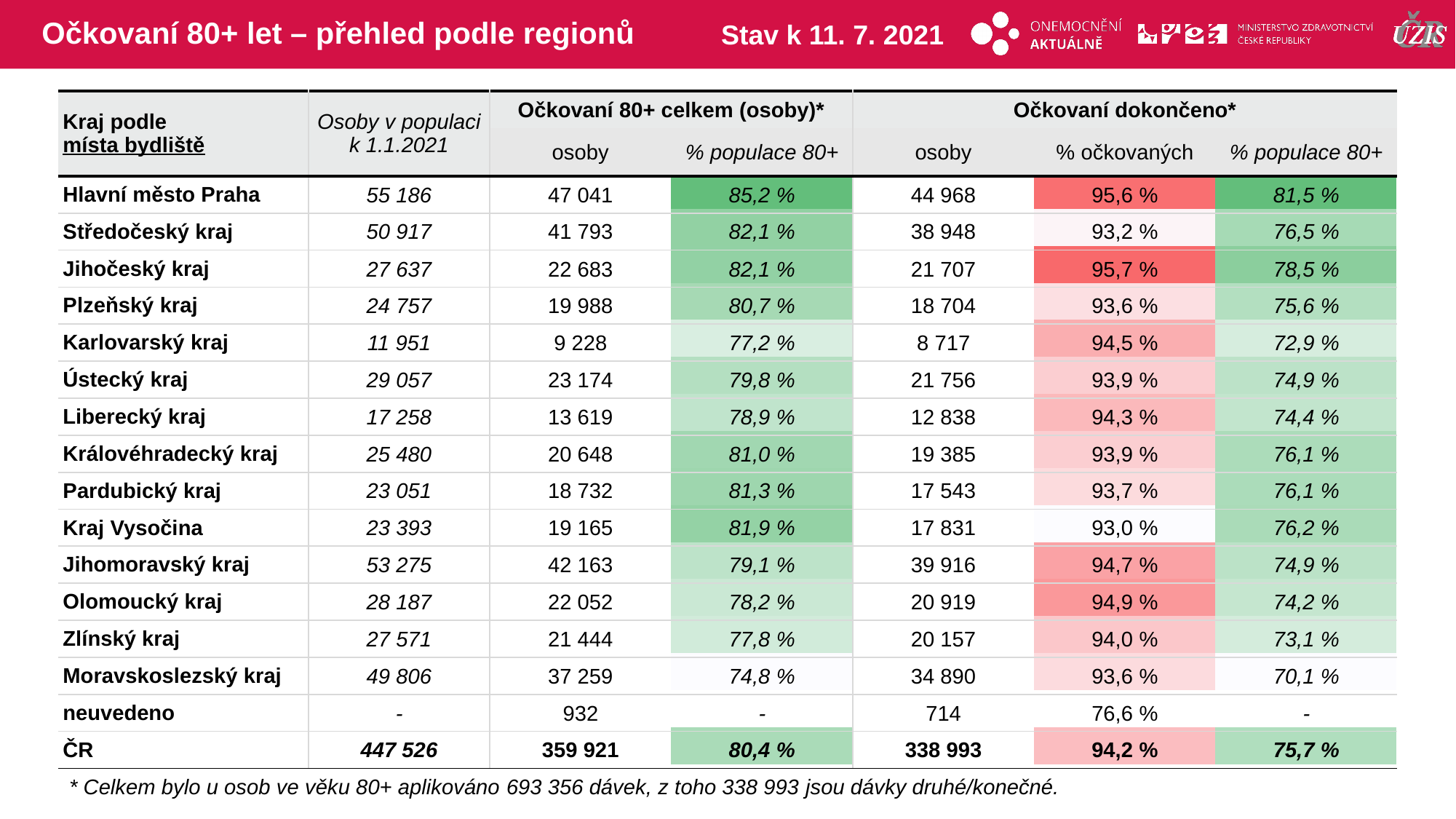

# Očkovaní 80+ let – přehled podle regionů
Stav k 11. 7. 2021
| Kraj podle místa bydliště | Osoby v populaci k 1.1.2021 | Očkovaní 80+ celkem (osoby)\* |  | Očkovaní dokončeno\* |  |  |
| --- | --- | --- | --- | --- | --- | --- |
|  |  | osoby | % populace 80+ | osoby | % očkovaných | % populace 80+ |
| Hlavní město Praha | 55 186 | 47 041 | 85,2 % | 44 968 | 95,6 % | 81,5 % |
| Středočeský kraj | 50 917 | 41 793 | 82,1 % | 38 948 | 93,2 % | 76,5 % |
| Jihočeský kraj | 27 637 | 22 683 | 82,1 % | 21 707 | 95,7 % | 78,5 % |
| Plzeňský kraj | 24 757 | 19 988 | 80,7 % | 18 704 | 93,6 % | 75,6 % |
| Karlovarský kraj | 11 951 | 9 228 | 77,2 % | 8 717 | 94,5 % | 72,9 % |
| Ústecký kraj | 29 057 | 23 174 | 79,8 % | 21 756 | 93,9 % | 74,9 % |
| Liberecký kraj | 17 258 | 13 619 | 78,9 % | 12 838 | 94,3 % | 74,4 % |
| Královéhradecký kraj | 25 480 | 20 648 | 81,0 % | 19 385 | 93,9 % | 76,1 % |
| Pardubický kraj | 23 051 | 18 732 | 81,3 % | 17 543 | 93,7 % | 76,1 % |
| Kraj Vysočina | 23 393 | 19 165 | 81,9 % | 17 831 | 93,0 % | 76,2 % |
| Jihomoravský kraj | 53 275 | 42 163 | 79,1 % | 39 916 | 94,7 % | 74,9 % |
| Olomoucký kraj | 28 187 | 22 052 | 78,2 % | 20 919 | 94,9 % | 74,2 % |
| Zlínský kraj | 27 571 | 21 444 | 77,8 % | 20 157 | 94,0 % | 73,1 % |
| Moravskoslezský kraj | 49 806 | 37 259 | 74,8 % | 34 890 | 93,6 % | 70,1 % |
| neuvedeno | - | 932 | - | 714 | 76,6 % | - |
| ČR | 447 526 | 359 921 | 80,4 % | 338 993 | 94,2 % | 75,7 % |
|  |  |  |  |  |  |
| --- | --- | --- | --- | --- | --- |
|  |  |  |  |  |  |
|  |  |  |  |  |  |
|  |  |  |  |  |  |
|  |  |  |  |  |  |
|  |  |  |  |  |  |
|  |  |  |  |  |  |
|  |  |  |  |  |  |
|  |  |  |  |  |  |
|  |  |  |  |  |  |
|  |  |  |  |  |  |
|  |  |  |  |  |  |
|  |  |  |  |  |  |
|  |  |  |  |  |  |
|  |  |  |  |  |  |
|  |  |  |  |  |  |
* Celkem bylo u osob ve věku 80+ aplikováno 693 356 dávek, z toho 338 993 jsou dávky druhé/konečné.